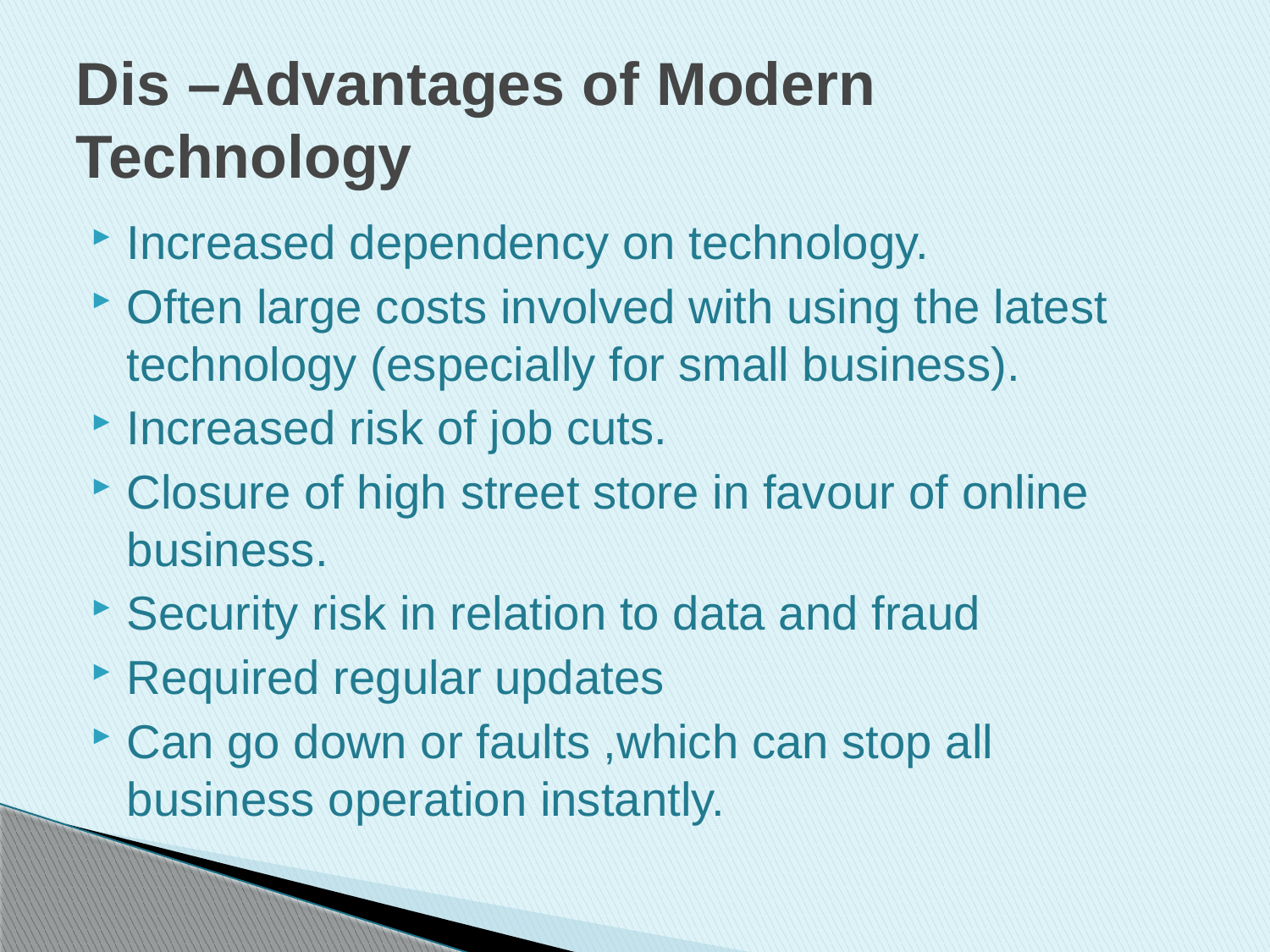

# Dis –Advantages of Modern Technology
Increased dependency on technology.
Often large costs involved with using the latest technology (especially for small business).
Increased risk of job cuts.
Closure of high street store in favour of online business.
Security risk in relation to data and fraud
Required regular updates
Can go down or faults ,which can stop all business operation instantly.